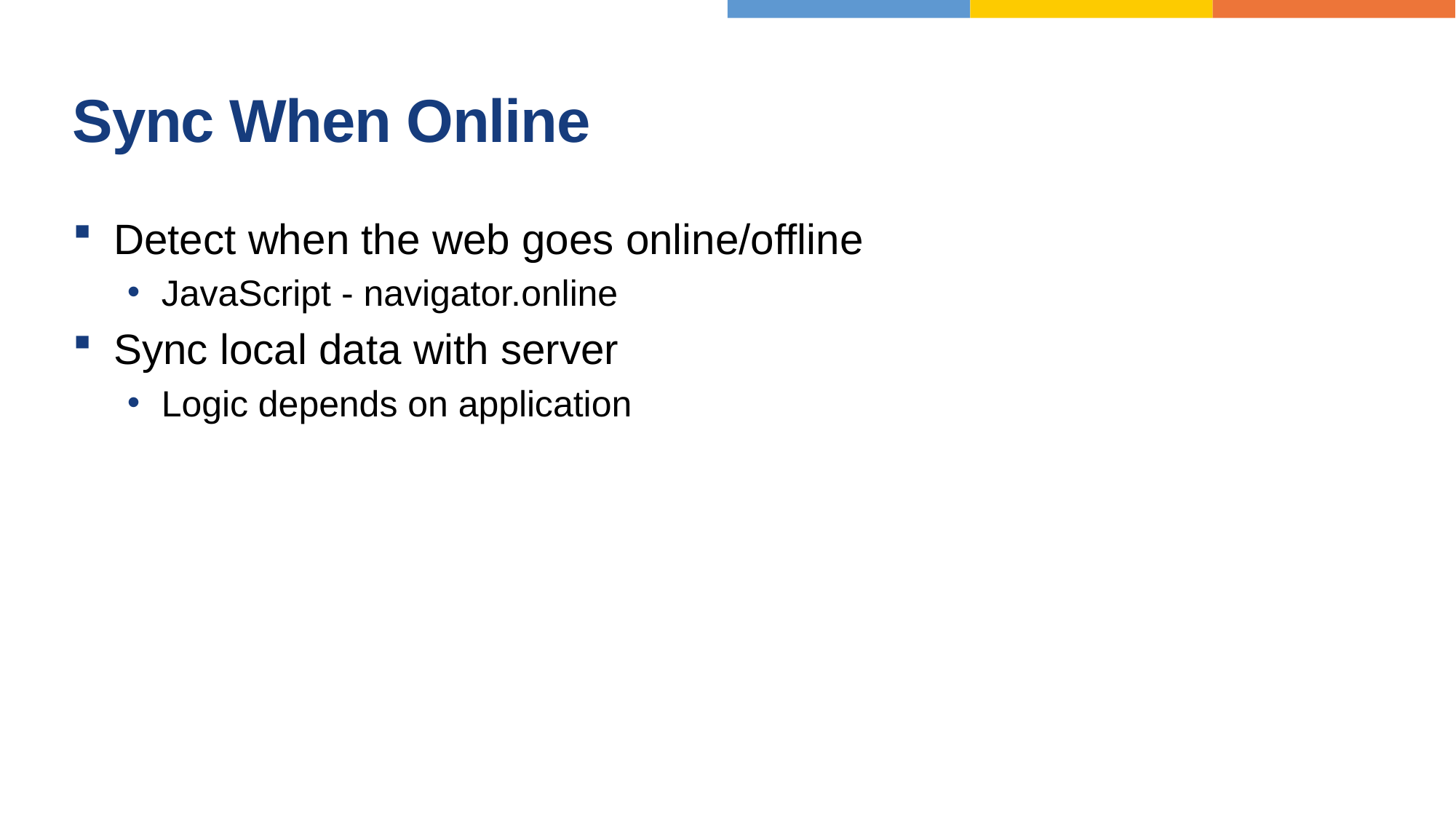

# Sync When Online
Detect when the web goes online/offline
JavaScript - navigator.online
Sync local data with server
Logic depends on application